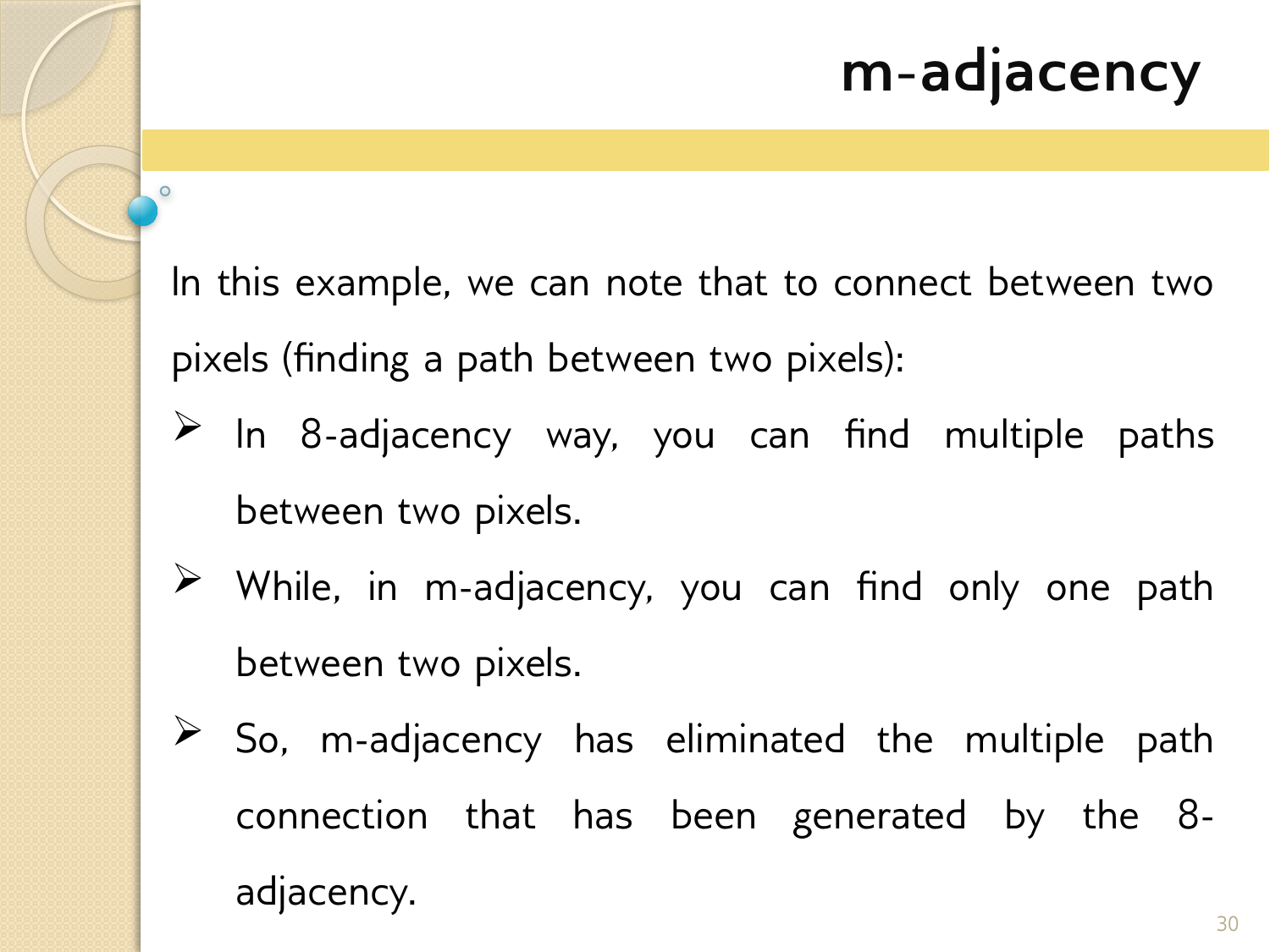

m-adjacency

In this example, we can note that to connect between two pixels (finding a path between two pixels):
In 8-adjacency way, you can find multiple paths between two pixels.
While, in m-adjacency, you can find only one path between two pixels.
So, m-adjacency has eliminated the multiple path connection that has been generated by the 8-adjacency.
30